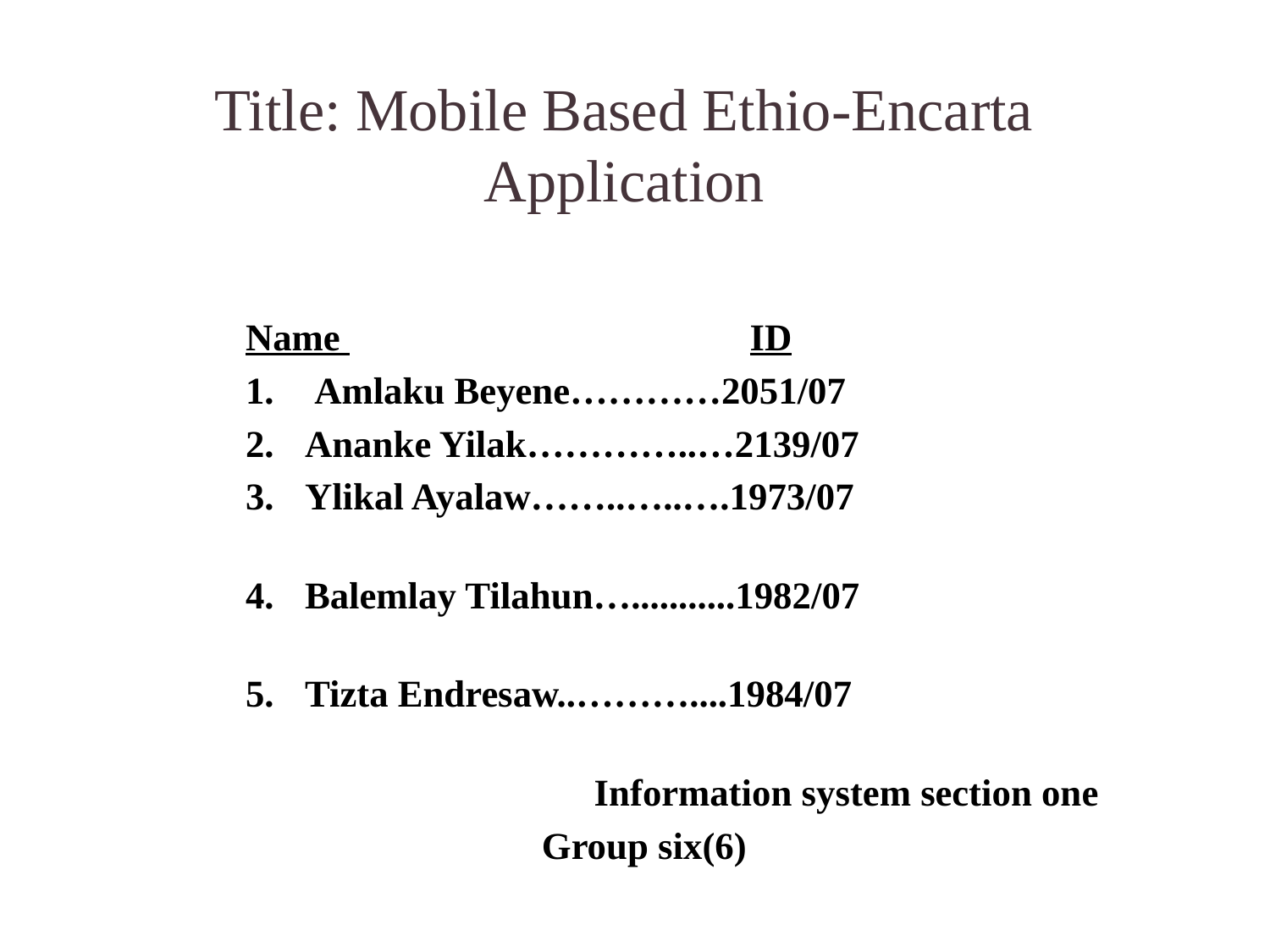

# Title: Mobile Based Ethio-Encarta Application
Name                                           ID
 Amlaku Beyene…………2051/07
Ananke Yilak…………..…2139/07
Ylikal Ayalaw……..…..….1973/07
Balemlay Tilahun…...........1982/07
Tizta Endresaw..………....1984/07

                Information system section one
              Group six(6)